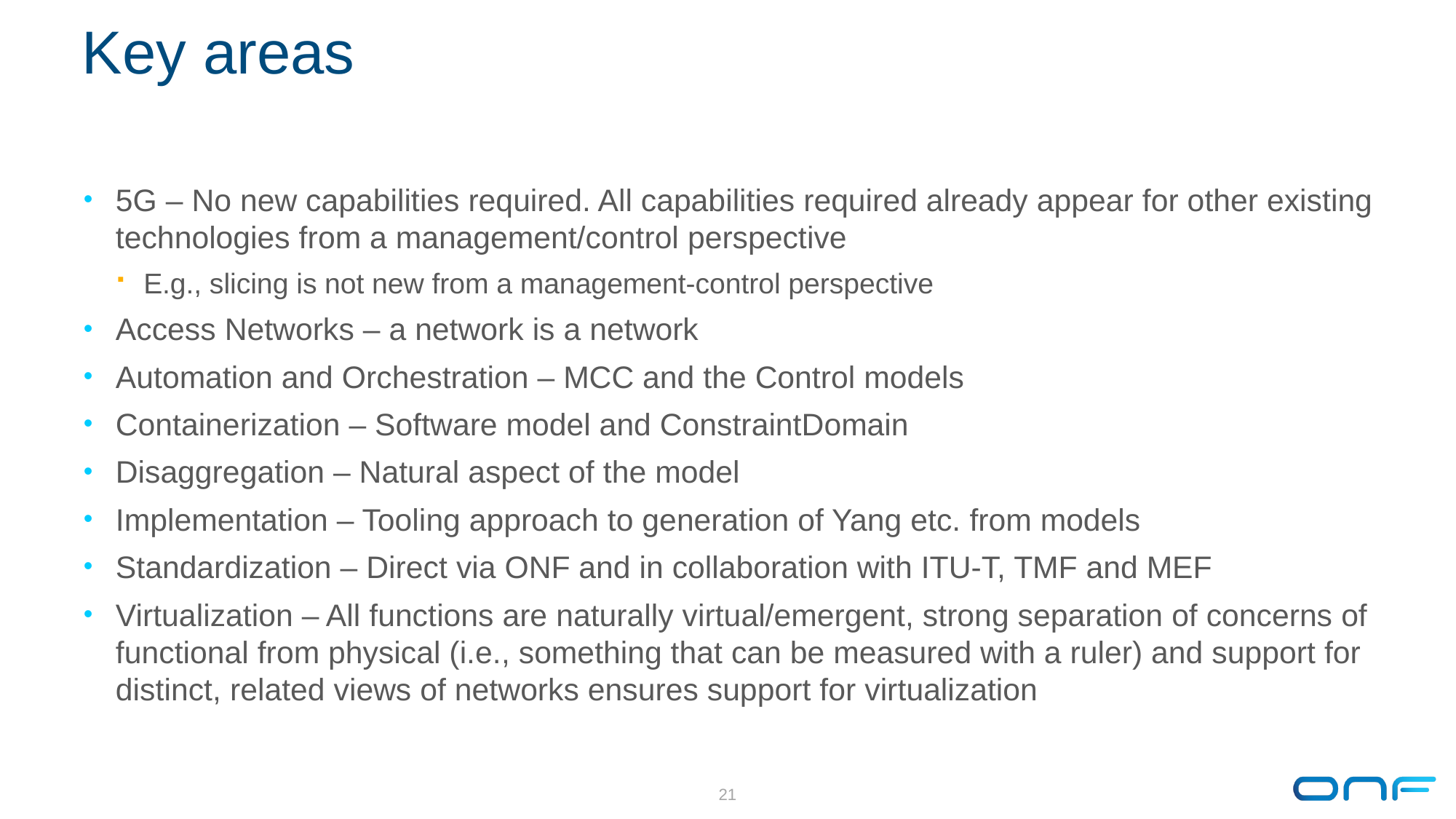

# Key areas
5G – No new capabilities required. All capabilities required already appear for other existing technologies from a management/control perspective
E.g., slicing is not new from a management-control perspective
Access Networks – a network is a network
Automation and Orchestration – MCC and the Control models
Containerization – Software model and ConstraintDomain
Disaggregation – Natural aspect of the model
Implementation – Tooling approach to generation of Yang etc. from models
Standardization – Direct via ONF and in collaboration with ITU-T, TMF and MEF
Virtualization – All functions are naturally virtual/emergent, strong separation of concerns of functional from physical (i.e., something that can be measured with a ruler) and support for distinct, related views of networks ensures support for virtualization

21